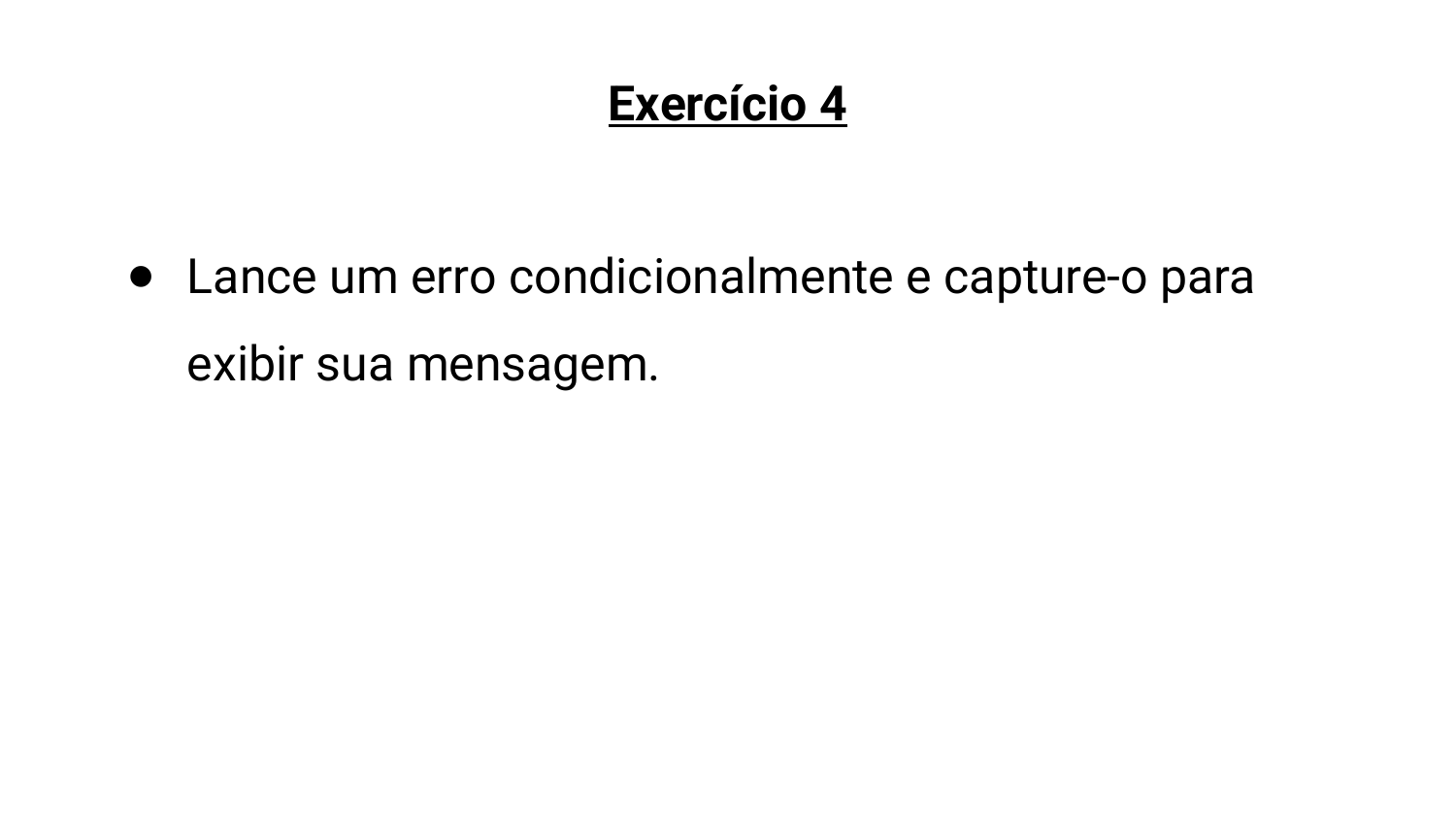

Exercício 4
Lance um erro condicionalmente e capture-o para exibir sua mensagem.